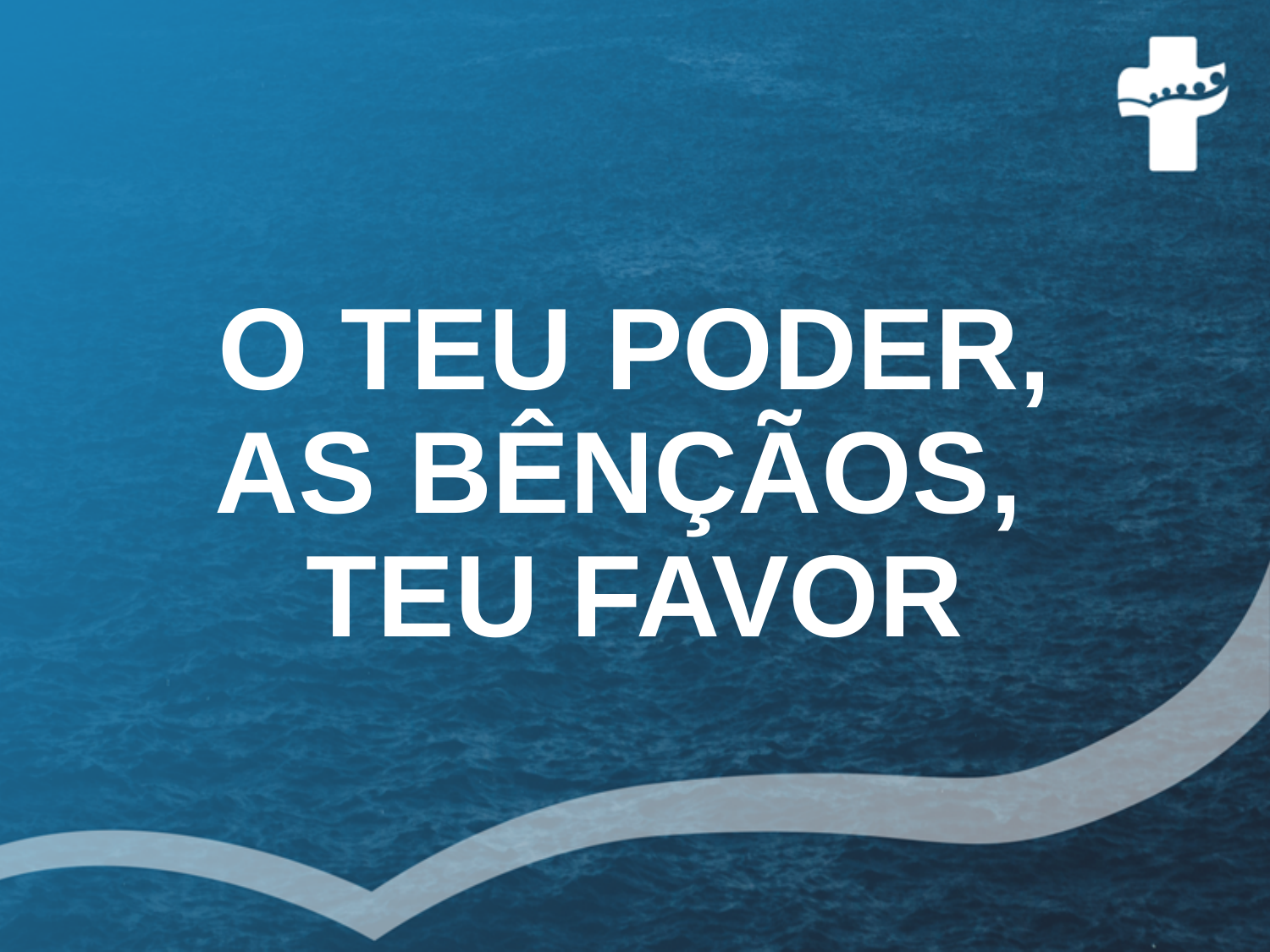

# O TEU PODER, AS BÊNÇÃOS, TEU FAVOR